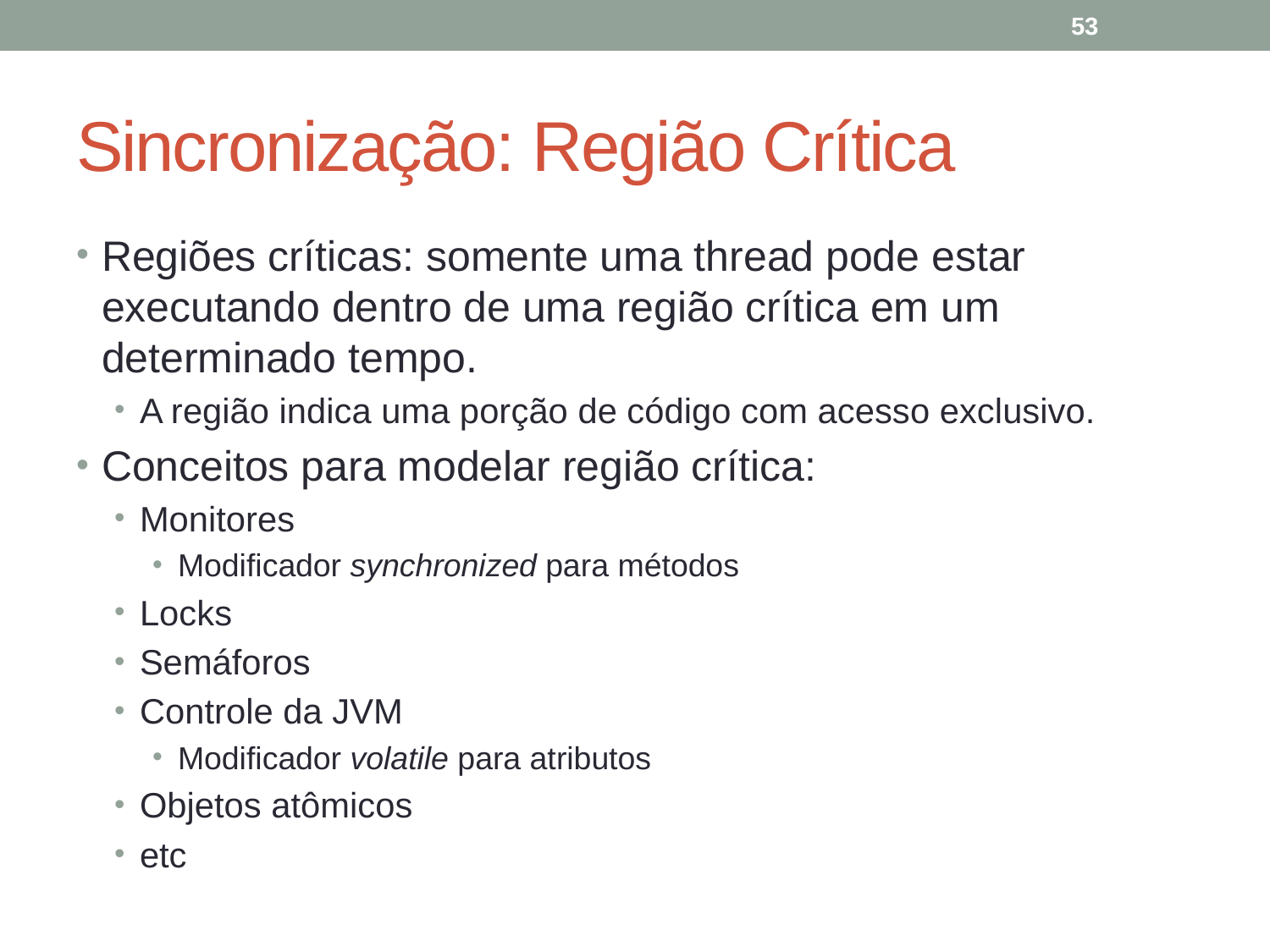

53
# Sincronização: Região Crítica
Regiões críticas: somente uma thread pode estar executando dentro de uma região crítica em um determinado tempo.
A região indica uma porção de código com acesso exclusivo.
Conceitos para modelar região crítica:
Monitores
Modificador synchronized para métodos
Locks
Semáforos
Controle da JVM
Modificador volatile para atributos
Objetos atômicos
etc